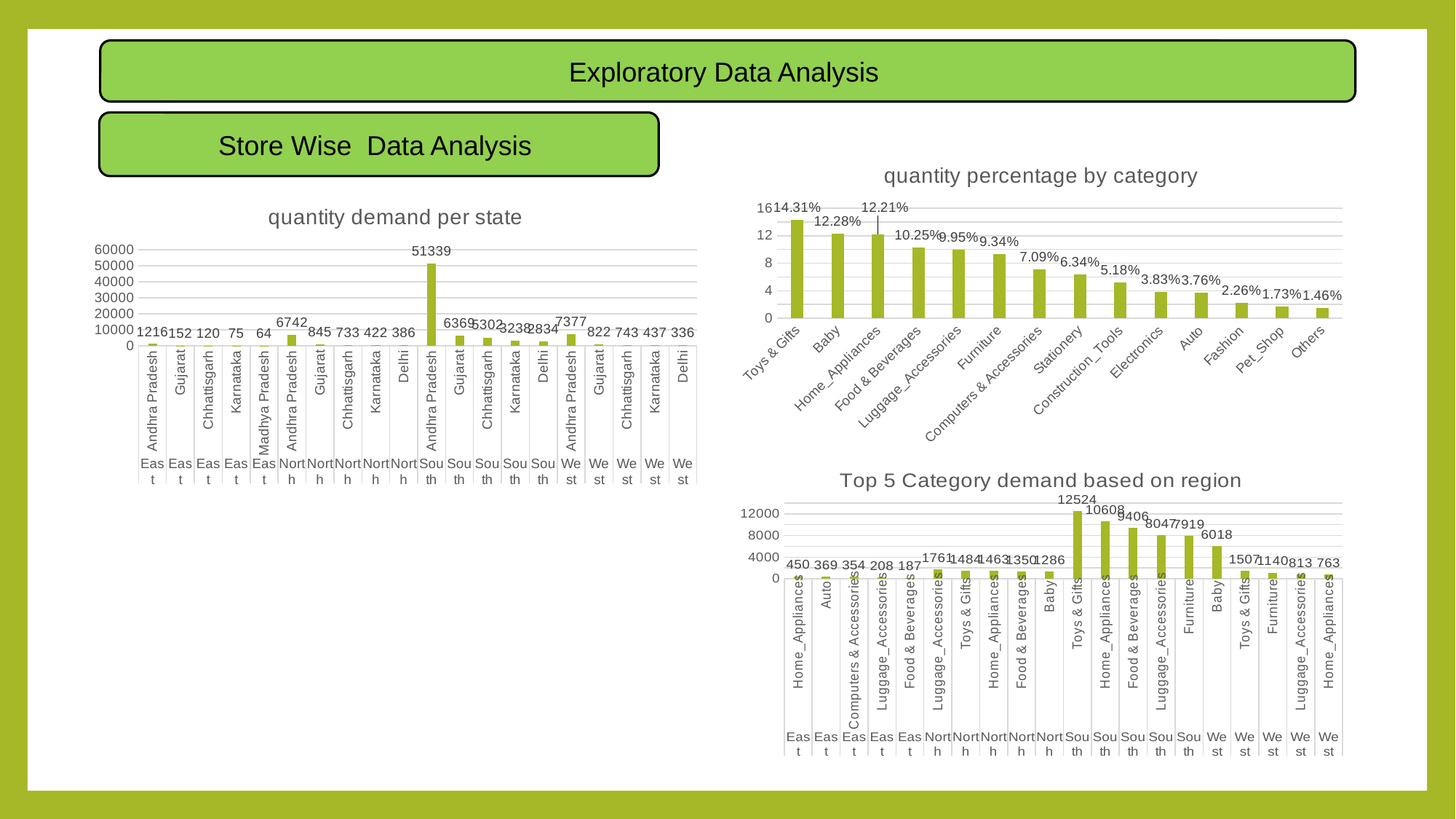

Exploratory Data Analysis
Store Wise  Data Analysis

### Chart: quantity percentage by category

| Category |  |
|---|---|
| Toys & Gifts | 14.31 |
| Baby | 12.28 |
| Home_Appliances | 12.21 |
| Food & Beverages | 10.25 |
| Luggage_Accessories | 9.95 |
| Furniture | 9.34 |
| Computers & Accessories | 7.09 |
| Stationery | 6.34 |
| Construction_Tools | 5.18 |
| Electronics | 3.83 |
| Auto | 3.76 |
| Fashion | 2.26 |
| Pet_Shop | 1.73 |
| Others | 1.46 |

### Chart: quantity demand per state

| Category | quantity count |
|---|---|
| Andhra Pradesh | 1216.0 |
| Gujarat | 152.0 |
| Chhattisgarh | 120.0 |
| Karnataka | 75.0 |
| Madhya Pradesh | 64.0 |
| Andhra Pradesh | 6742.0 |
| Gujarat | 845.0 |
| Chhattisgarh | 733.0 |
| Karnataka | 422.0 |
| Delhi | 386.0 |
| Andhra Pradesh | 51339.0 |
| Gujarat | 6369.0 |
| Chhattisgarh | 5302.0 |
| Karnataka | 3238.0 |
| Delhi | 2834.0 |
| Andhra Pradesh | 7377.0 |
| Gujarat | 822.0 |
| Chhattisgarh | 743.0 |
| Karnataka | 437.0 |
| Delhi | 336.0 |

### Chart: Top 5 Category demand based on region

| Category |  |
|---|---|
| Home_Appliances | 450.0 |
| Auto | 369.0 |
| Computers & Accessories | 354.0 |
| Luggage_Accessories | 208.0 |
| Food & Beverages | 187.0 |
| Luggage_Accessories | 1761.0 |
| Toys & Gifts | 1484.0 |
| Home_Appliances | 1463.0 |
| Food & Beverages | 1350.0 |
| Baby | 1286.0 |
| Toys & Gifts | 12524.0 |
| Home_Appliances | 10608.0 |
| Food & Beverages | 9406.0 |
| Luggage_Accessories | 8047.0 |
| Furniture | 7919.0 |
| Baby | 6018.0 |
| Toys & Gifts | 1507.0 |
| Furniture | 1140.0 |
| Luggage_Accessories | 813.0 |
| Home_Appliances | 763.0 |